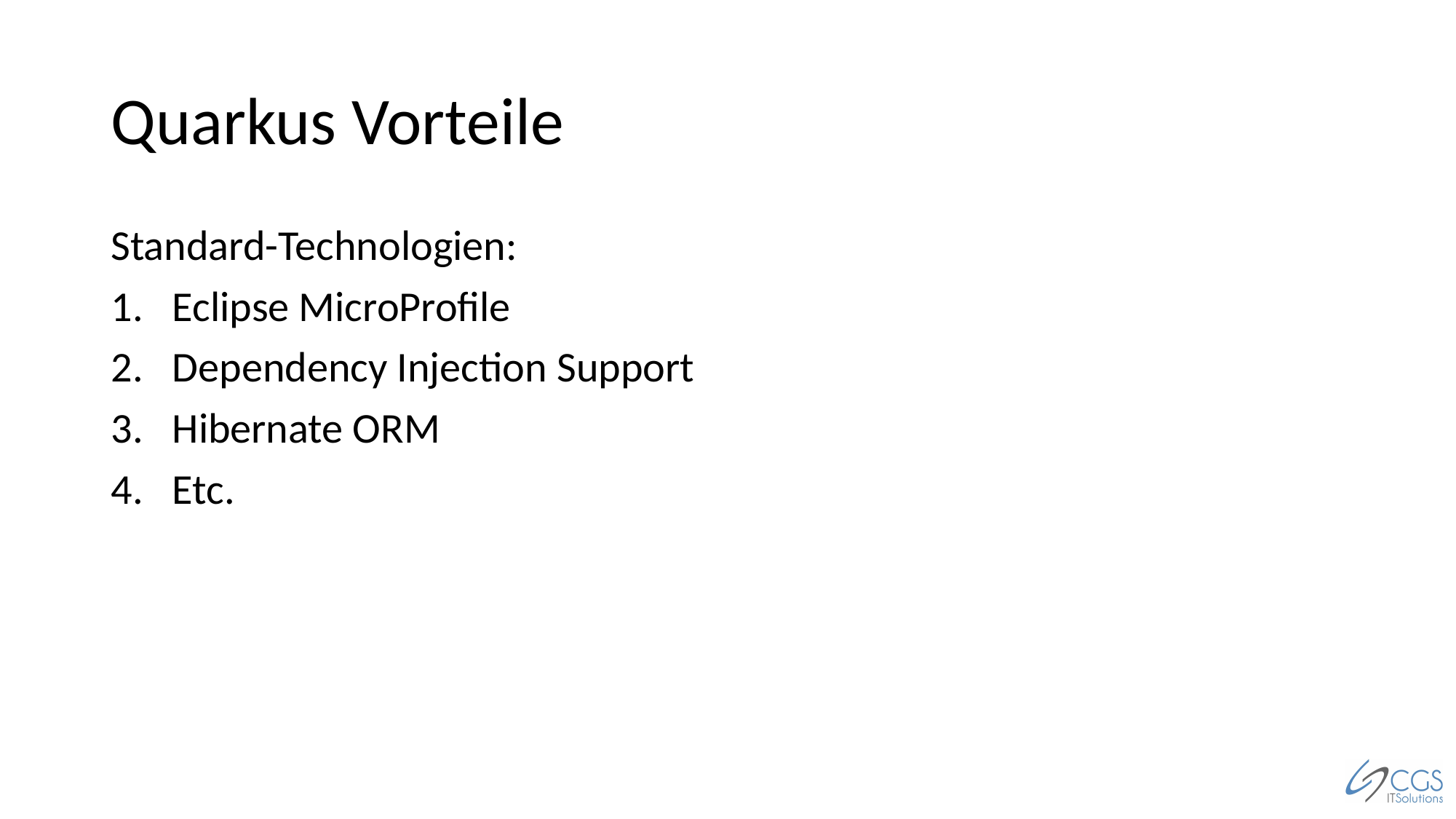

# Quarkus Vorteile
Standard-Technologien:
Eclipse MicroProfile
Dependency Injection Support
Hibernate ORM
Etc.